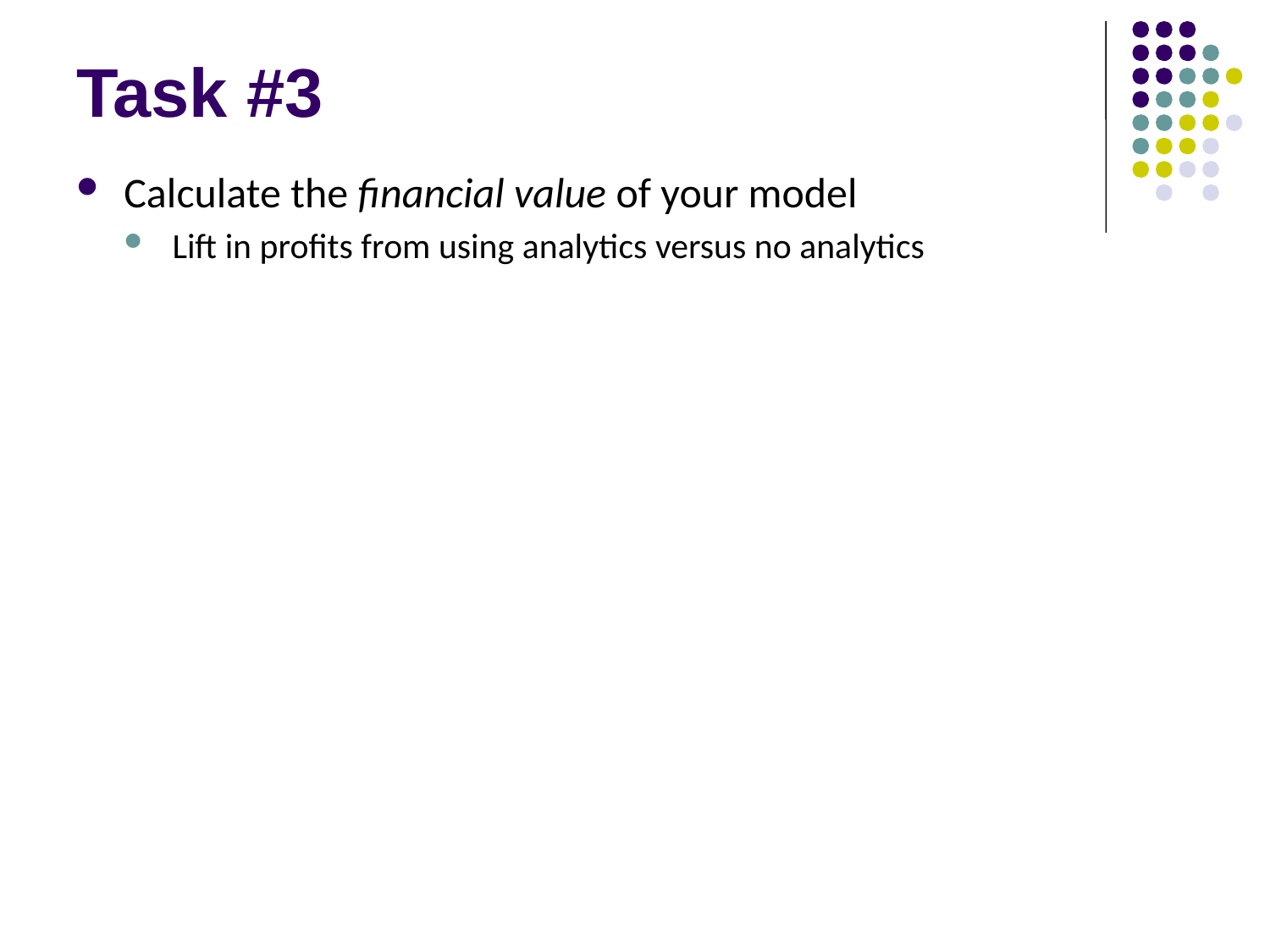

# Task #3
Calculate the financial value of your model
Lift in profits from using analytics versus no analytics